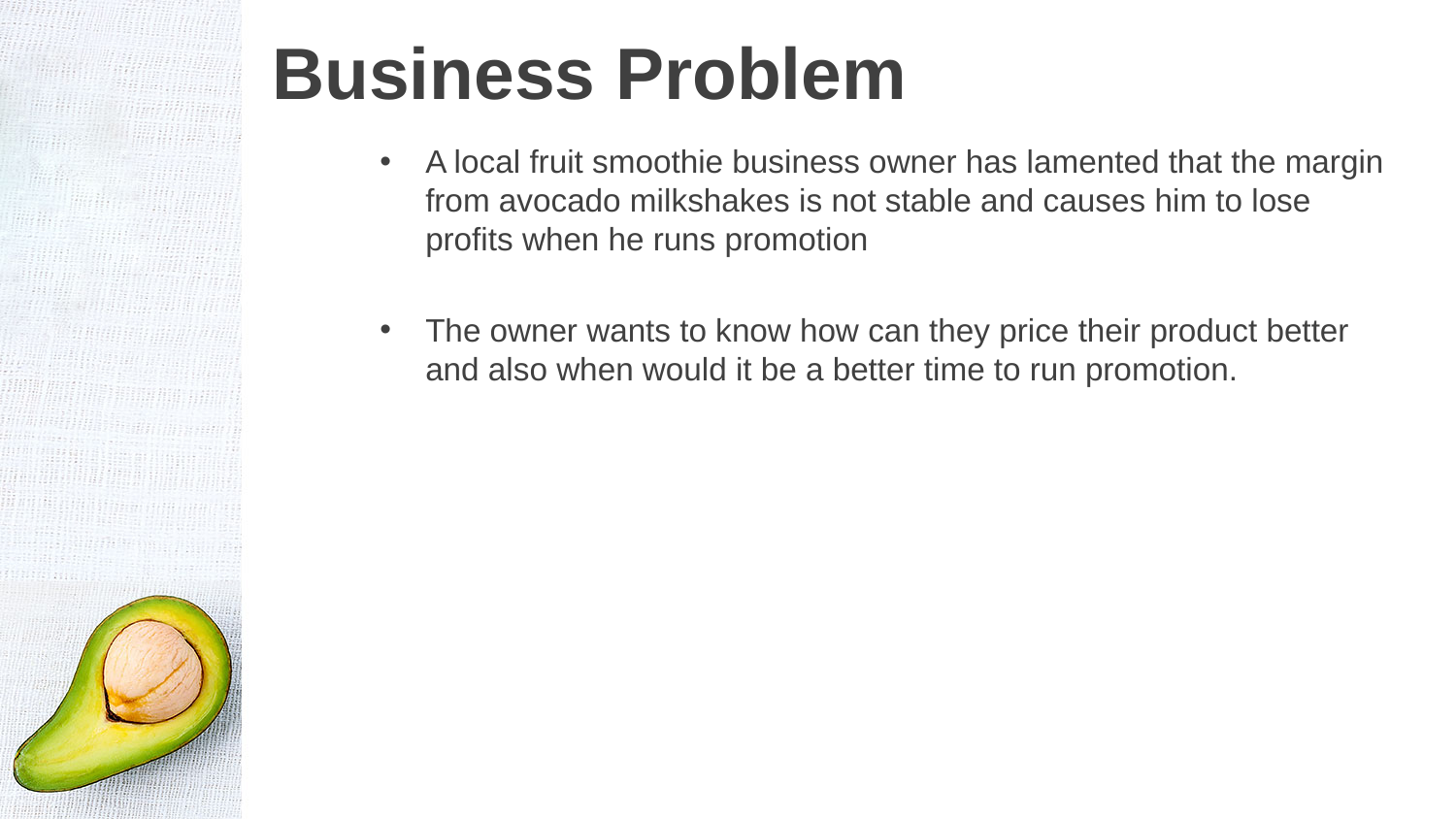

# Business Problem
A local fruit smoothie business owner has lamented that the margin from avocado milkshakes is not stable and causes him to lose profits when he runs promotion

The owner wants to know how can they price their product better and also when would it be a better time to run promotion.